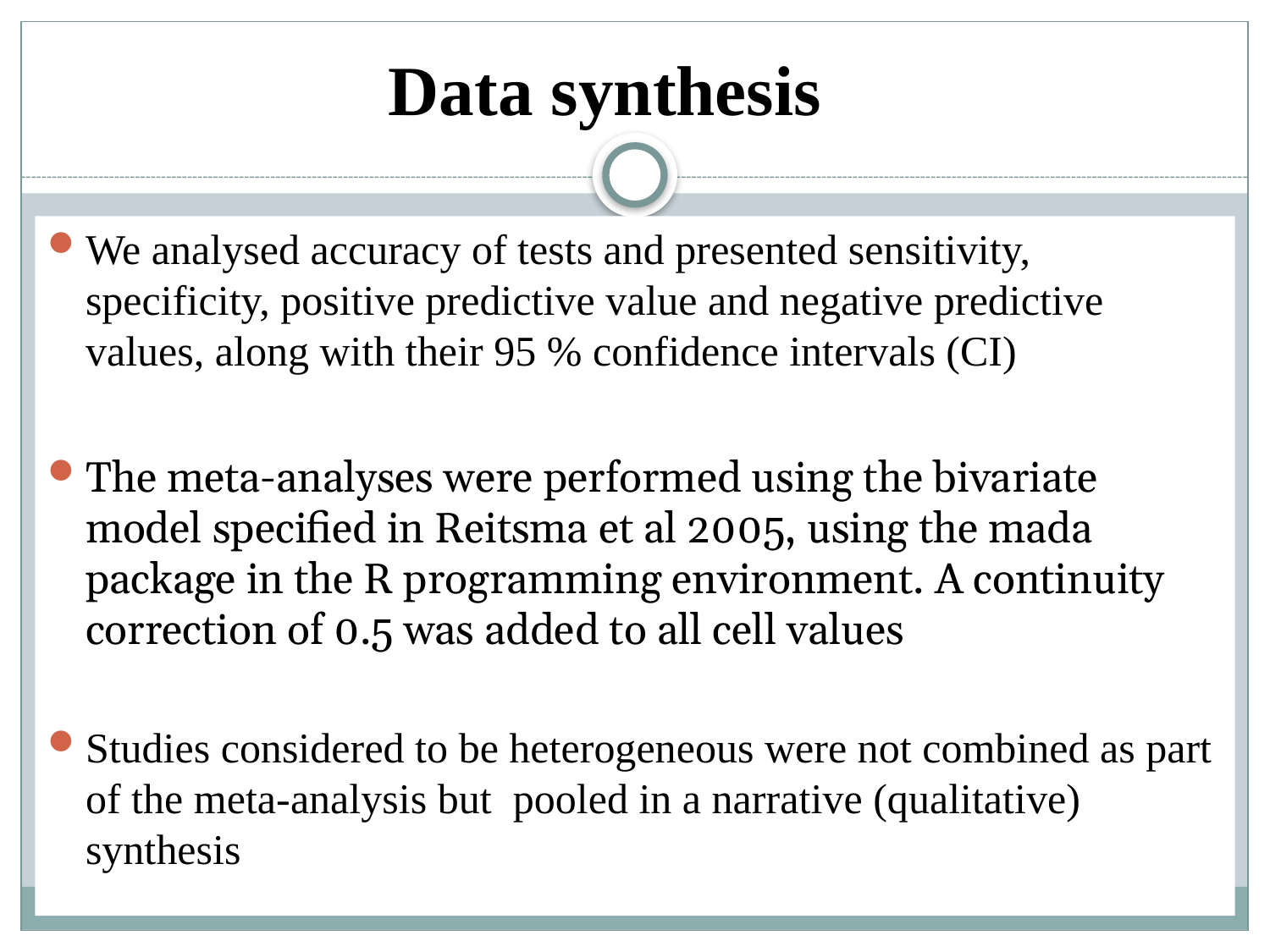

# Data synthesis
We analysed accuracy of tests and presented sensitivity, specificity, positive predictive value and negative predictive values, along with their 95 % confidence intervals (CI)

The meta-analyses were performed using the bivariate model specified in Reitsma et al 2005, using the mada package in the R programming environment. A continuity correction of 0.5 was added to all cell values

Studies considered to be heterogeneous were not combined as part of the meta-analysis but  pooled in a narrative (qualitative) synthesis